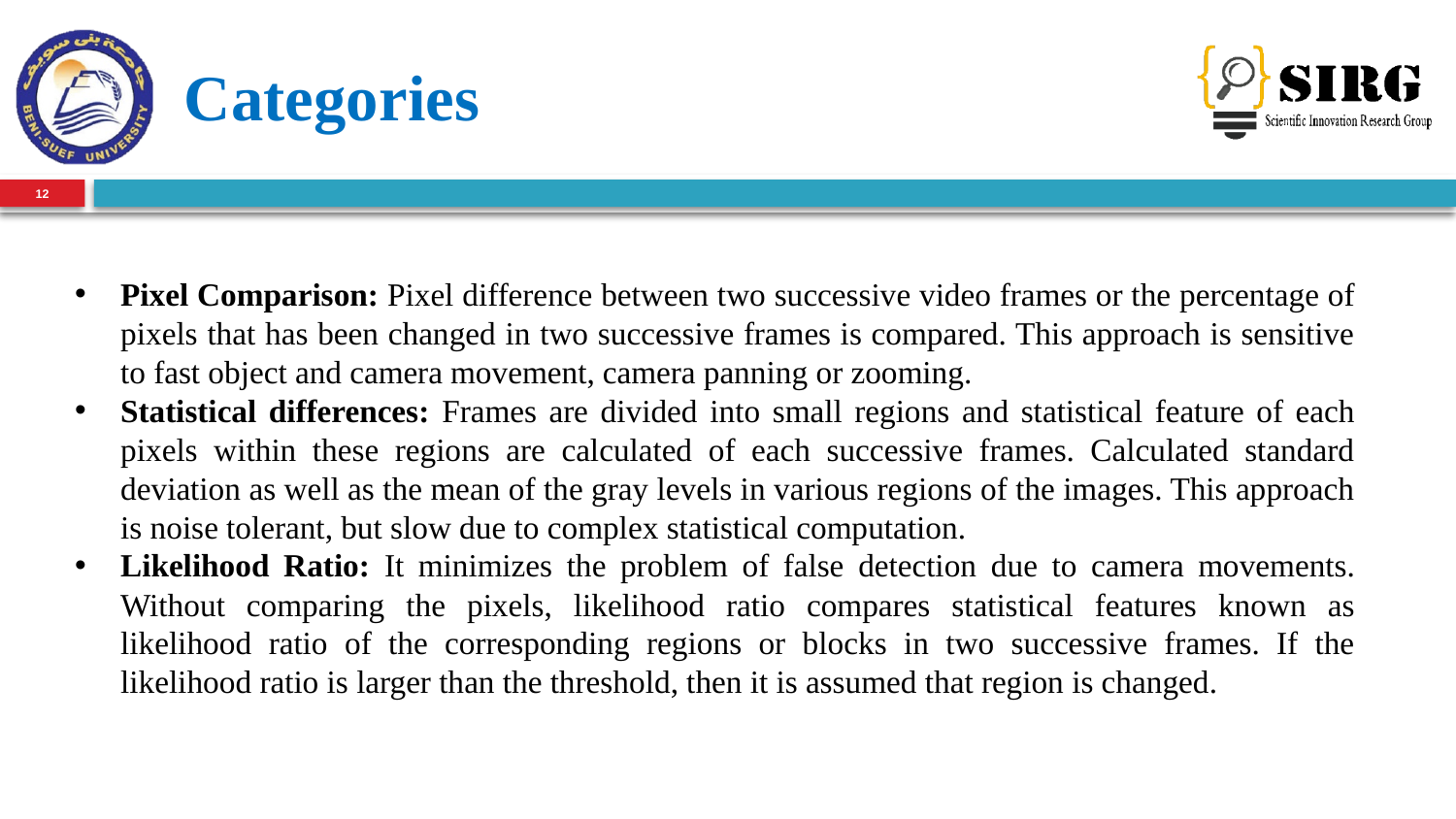

# Categories
12
Pixel Comparison: Pixel difference between two successive video frames or the percentage of pixels that has been changed in two successive frames is compared. This approach is sensitive to fast object and camera movement, camera panning or zooming.
Statistical differences: Frames are divided into small regions and statistical feature of each pixels within these regions are calculated of each successive frames. Calculated standard deviation as well as the mean of the gray levels in various regions of the images. This approach is noise tolerant, but slow due to complex statistical computation.
Likelihood Ratio: It minimizes the problem of false detection due to camera movements. Without comparing the pixels, likelihood ratio compares statistical features known as likelihood ratio of the corresponding regions or blocks in two successive frames. If the likelihood ratio is larger than the threshold, then it is assumed that region is changed.